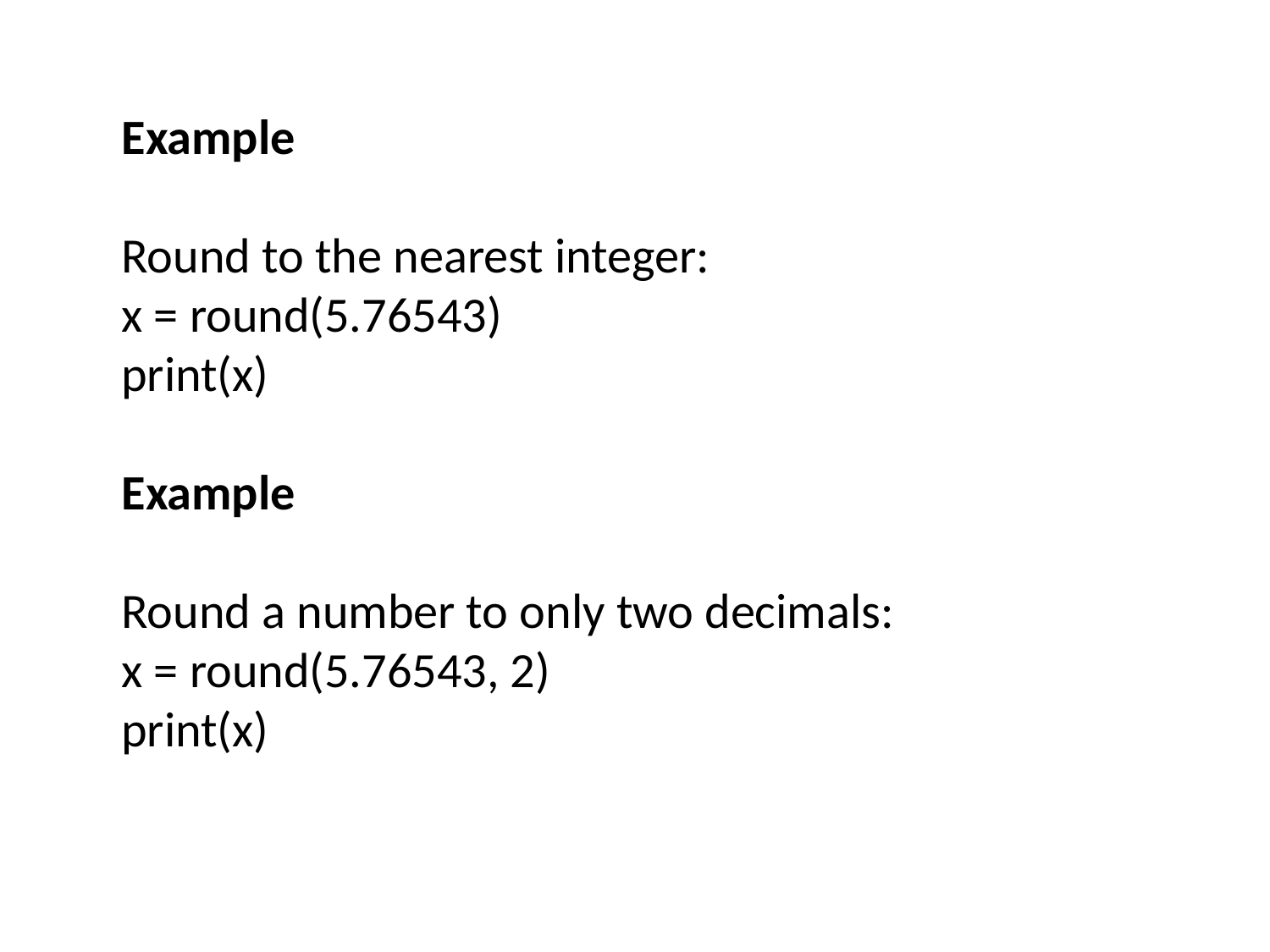

Example

Round to the nearest integer:
x = round(5.76543)
print(x)

Example

Round a number to only two decimals:
x = round(5.76543, 2)
print(x)